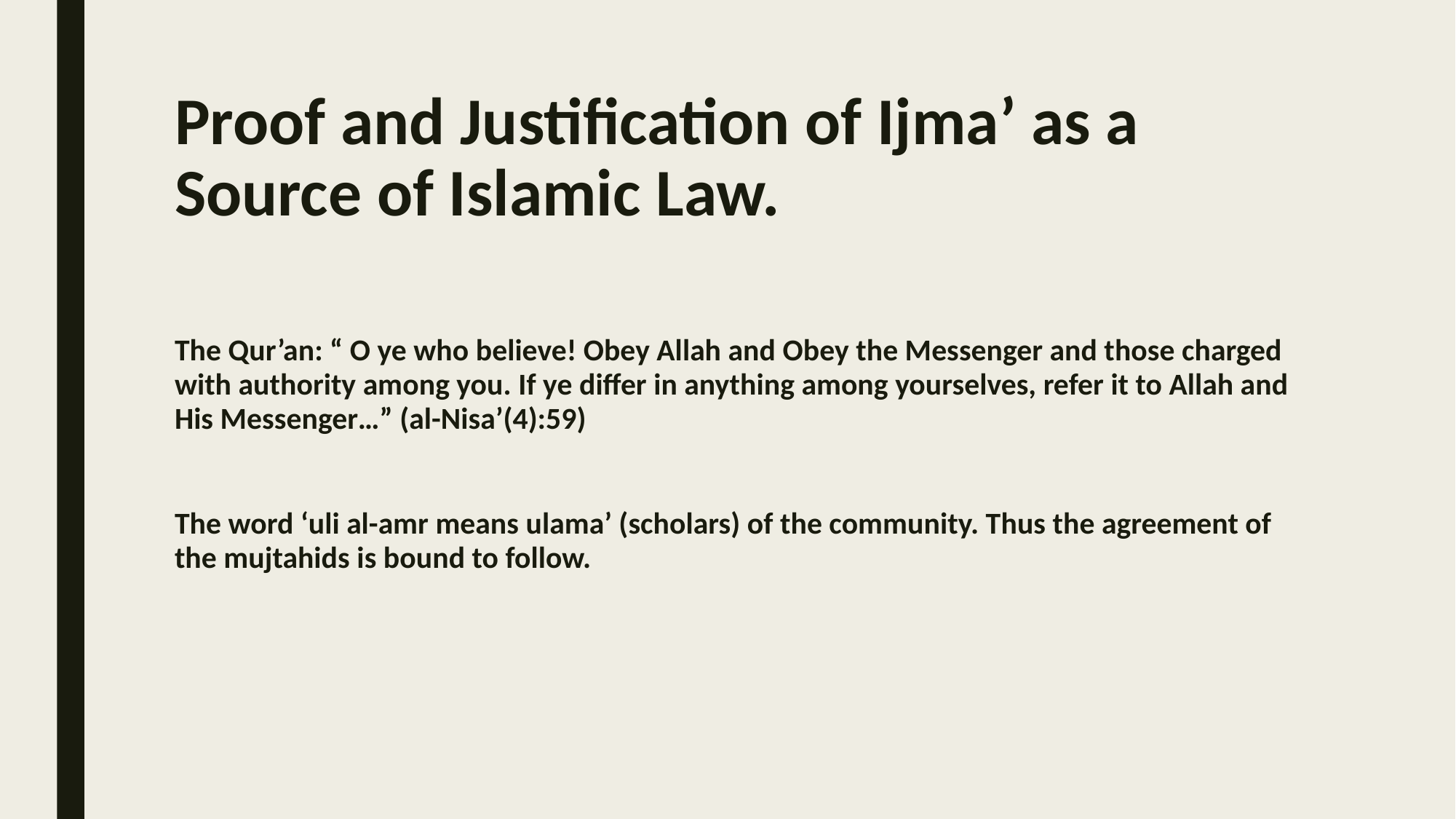

# Proof and Justification of Ijma’ as a Source of Islamic Law.

The Qur’an: “ O ye who believe! Obey Allah and Obey the Messenger and those charged with authority among you. If ye differ in anything among yourselves, refer it to Allah and His Messenger…” (al-Nisa’(4):59)

The word ‘uli al-amr means ulama’ (scholars) of the community. Thus the agreement of the mujtahids is bound to follow.